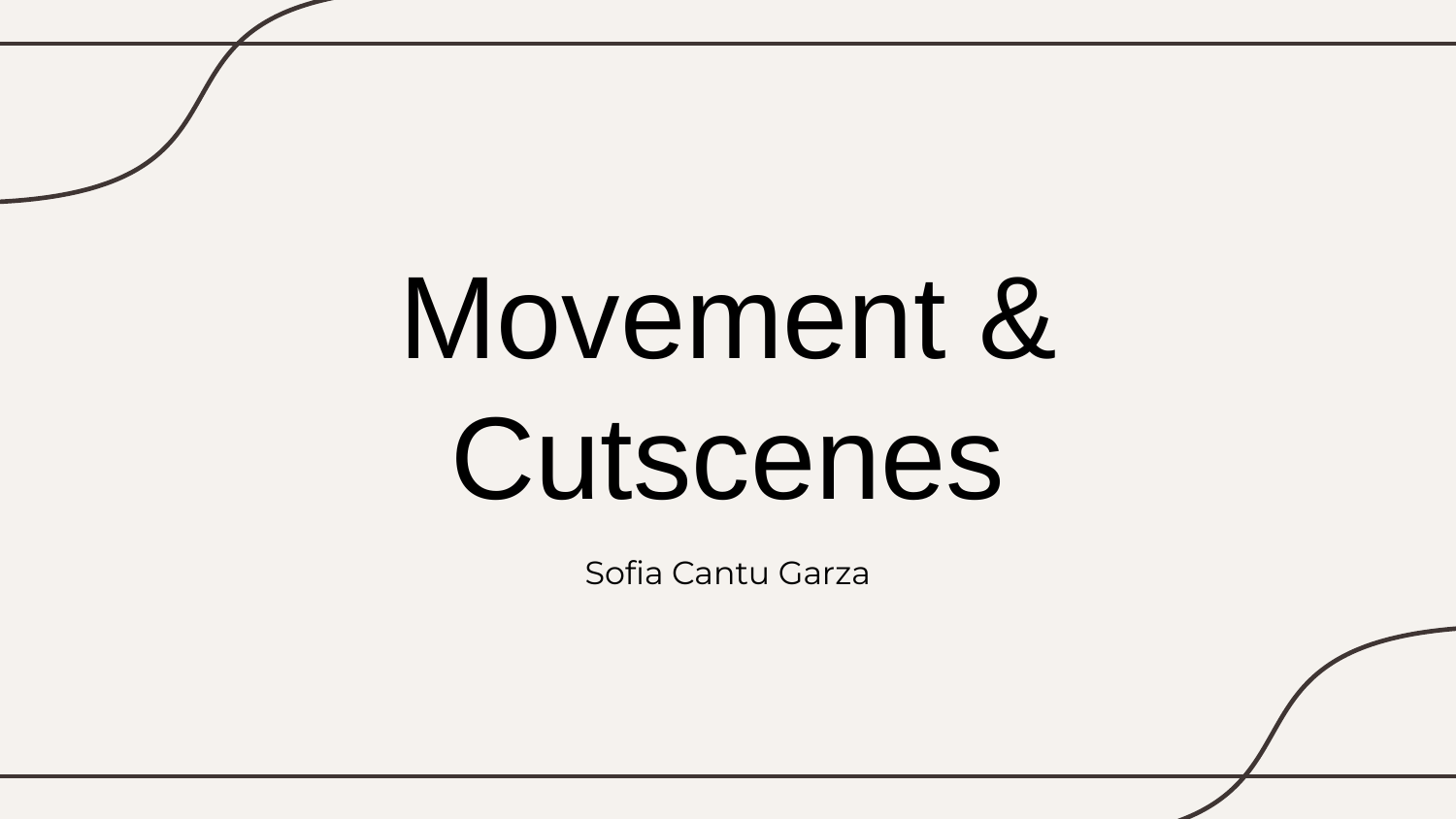

# Movement & Cutscenes
Sofia Cantu Garza